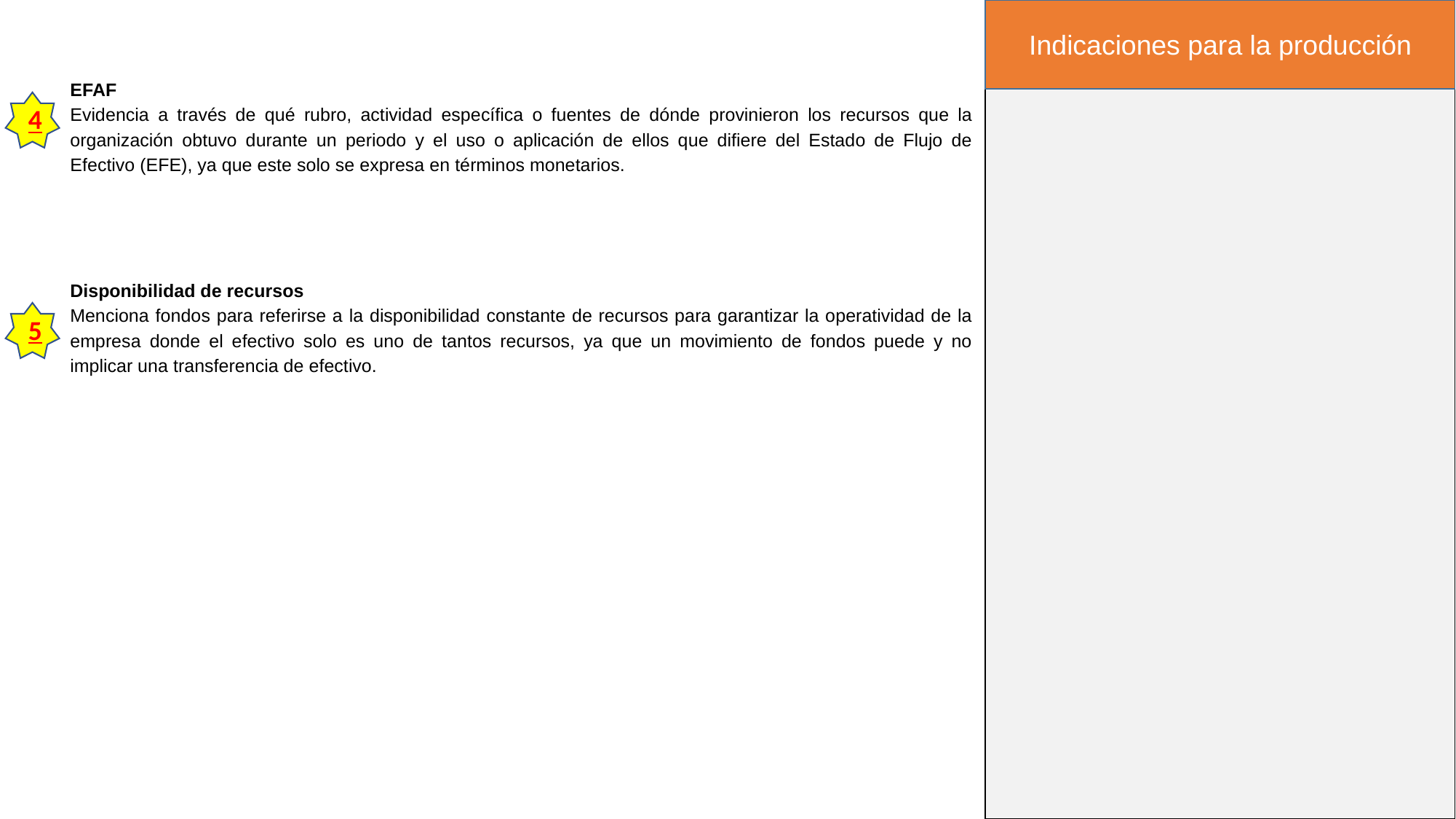

Indicaciones para la producción
EFAF
Evidencia a través de qué rubro, actividad específica o fuentes de dónde provinieron los recursos que la organización obtuvo durante un periodo y el uso o aplicación de ellos que difiere del Estado de Flujo de Efectivo (EFE), ya que este solo se expresa en términos monetarios.
4
Disponibilidad de recursos
Menciona fondos para referirse a la disponibilidad constante de recursos para garantizar la operatividad de la empresa donde el efectivo solo es uno de tantos recursos, ya que un movimiento de fondos puede y no implicar una transferencia de efectivo.
5